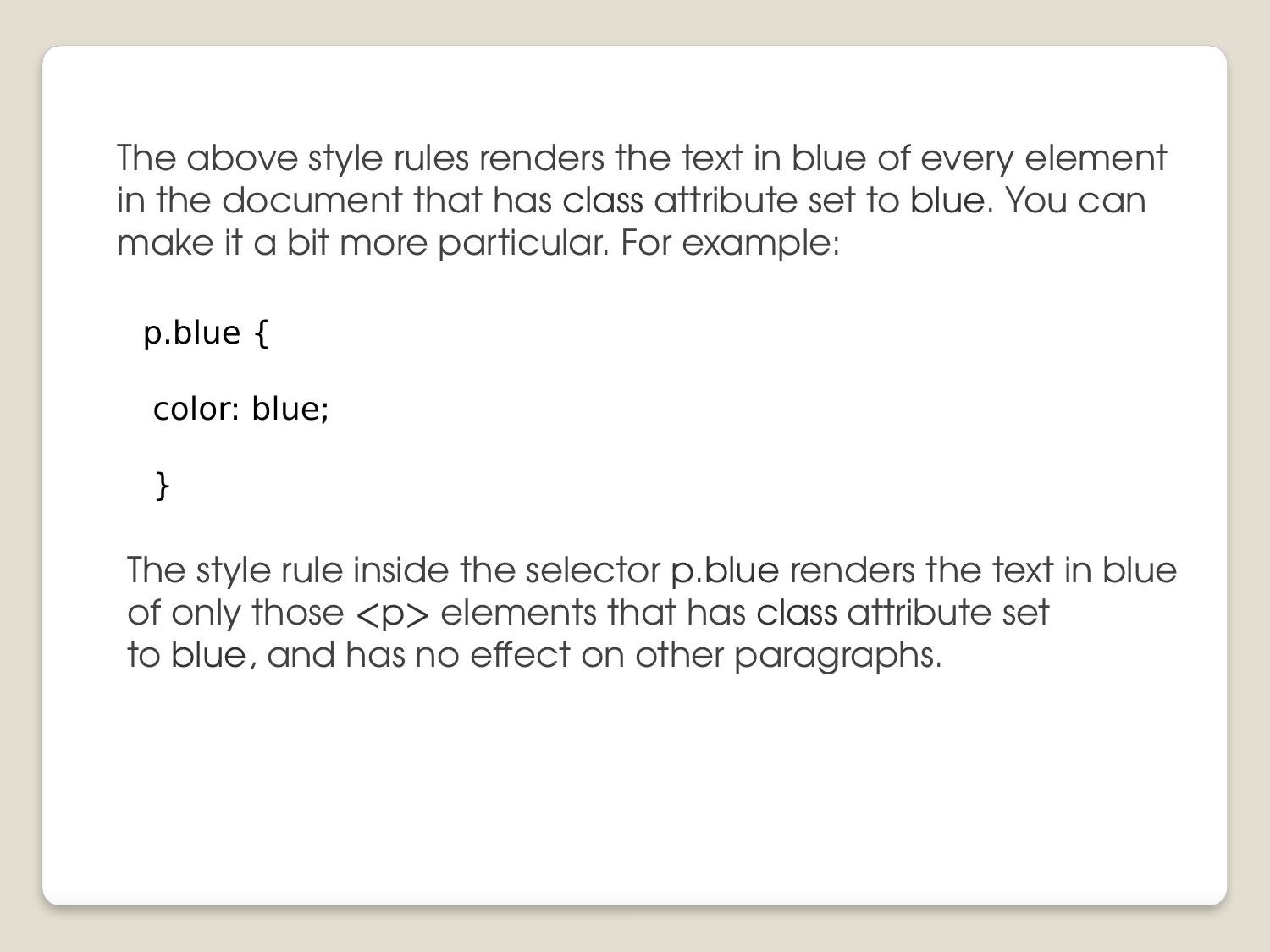

The above style rules renders the text in blue of every element in the document that has class attribute set to blue. You can make it a bit more particular. For example:
p.blue {

 color: blue;

 }
The style rule inside the selector p.blue renders the text in blue of only those <p> elements that has class attribute set to blue, and has no effect on other paragraphs.